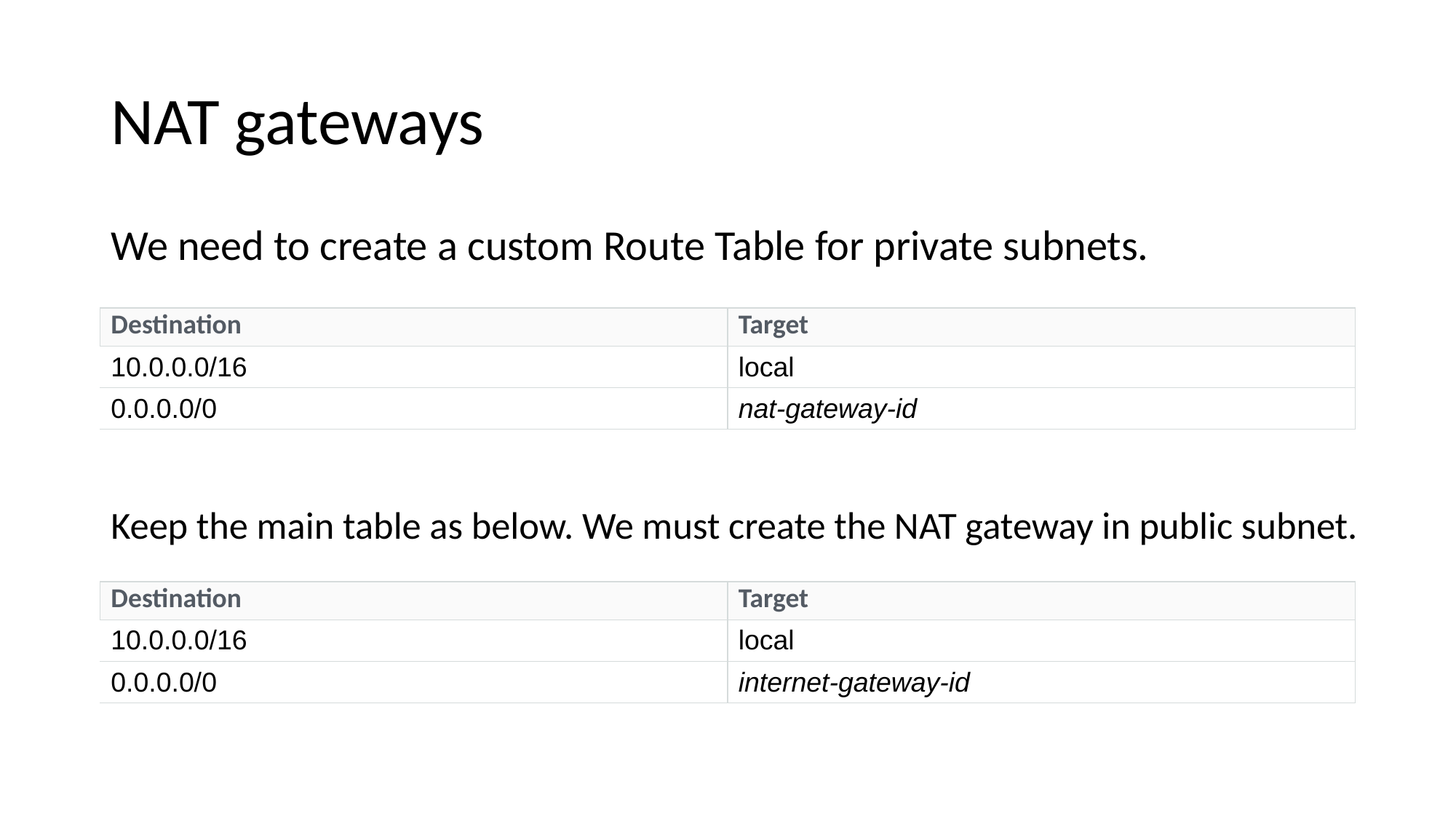

# NAT gateways
We need to create a custom Route Table for private subnets.
| Destination | Target |
| --- | --- |
| 10.0.0.0/16 | local |
| 0.0.0.0/0 | nat-gateway-id |
Keep the main table as below. We must create the NAT gateway in public subnet.
| Destination | Target |
| --- | --- |
| 10.0.0.0/16 | local |
| 0.0.0.0/0 | internet-gateway-id |